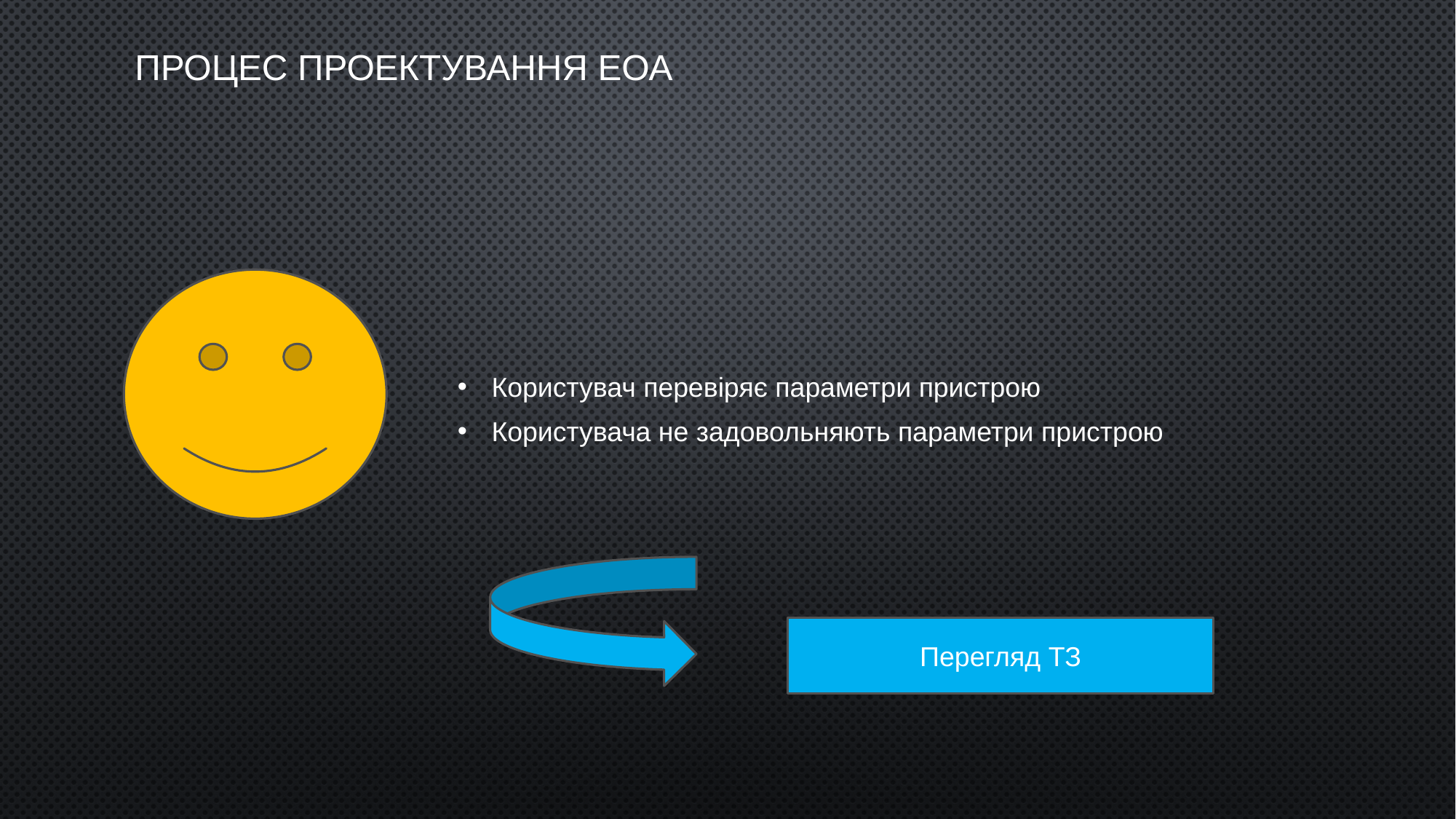

# процес проектування ЕОА

Користувач перевіряє параметри пристрою
Користувача не задовольняють параметри пристрою

Перегляд ТЗ